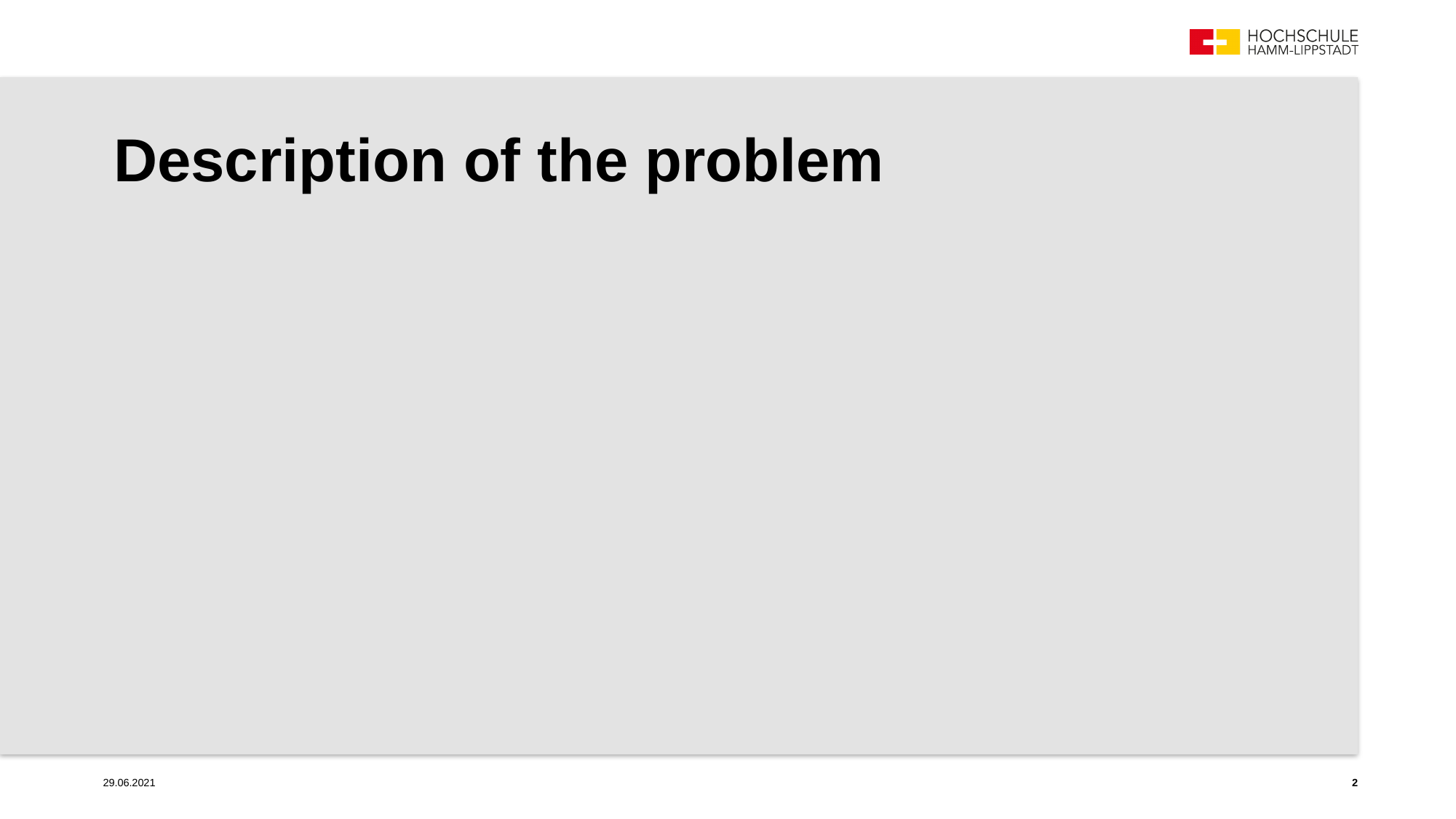

# Description of the problem

29.06.2021

2